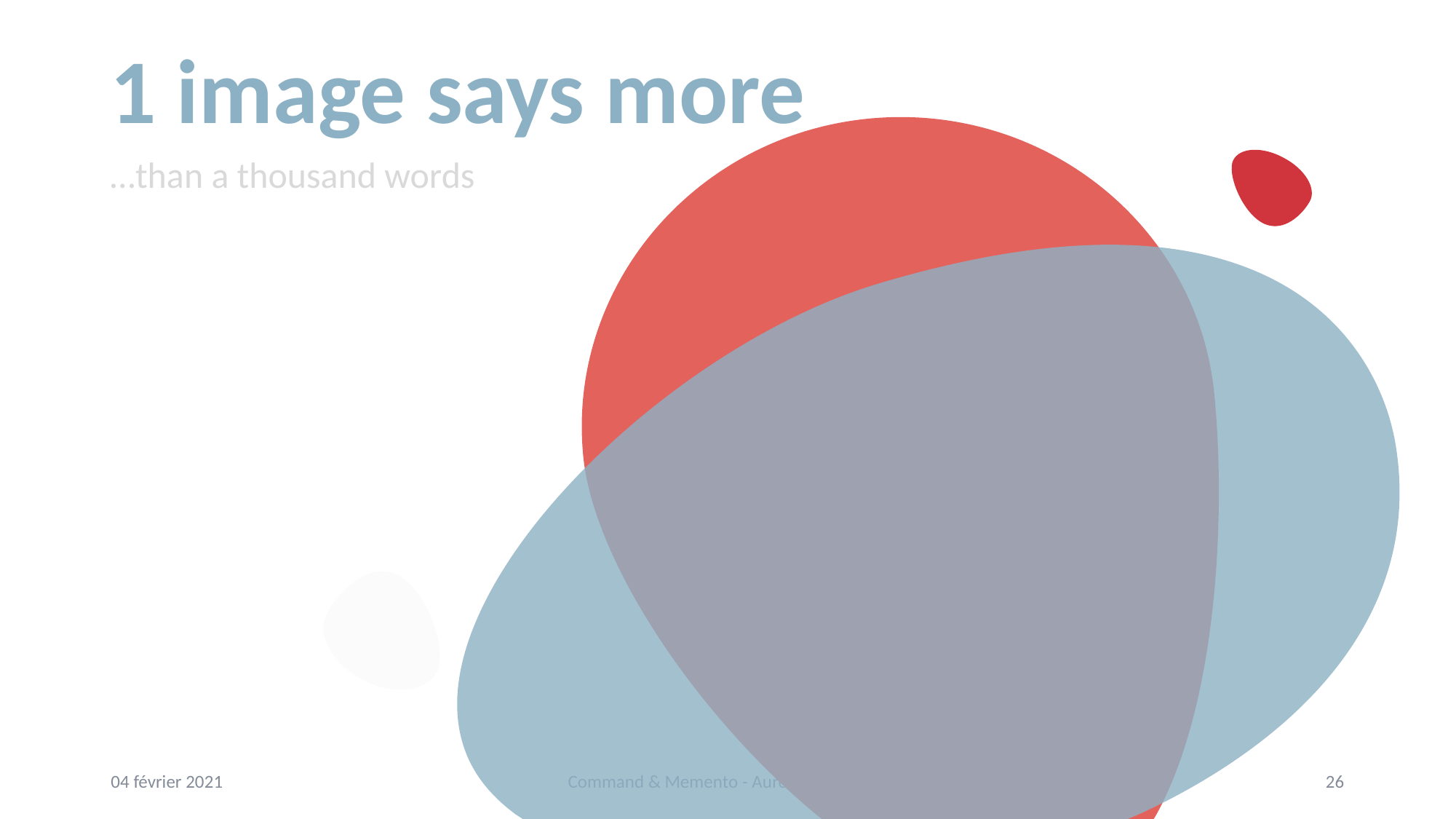

# 1 image says more

…than a thousand words
04 février 2021
Command & Memento - Aurélien BOUDIER
26